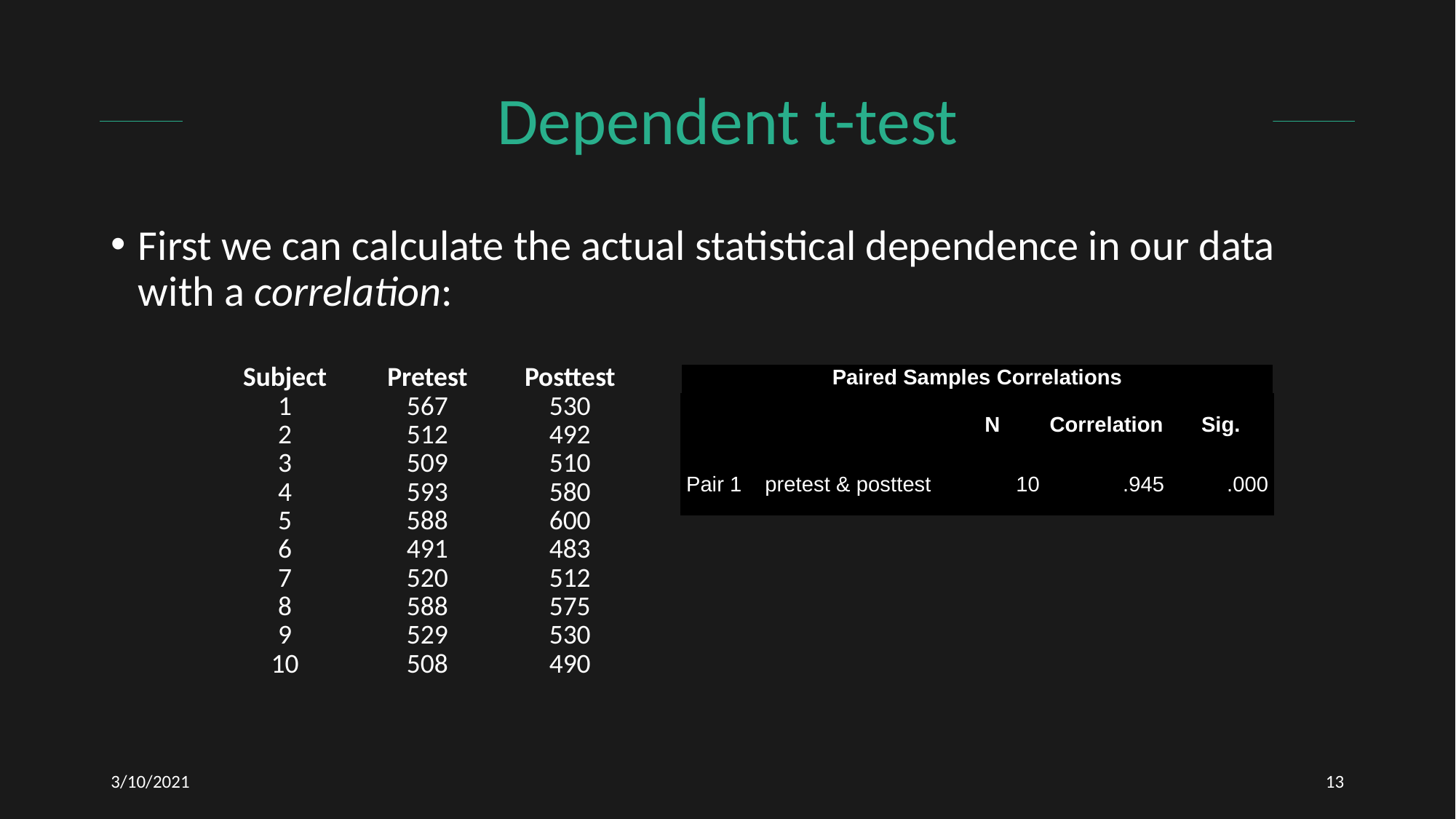

# Dependent t-test
First we can calculate the actual statistical dependence in our data with a correlation:

| Subject | Pretest | Posttest |
| --- | --- | --- |
| 1 | 567 | 530 |
| 2 | 512 | 492 |
| 3 | 509 | 510 |
| 4 | 593 | 580 |
| 5 | 588 | 600 |
| 6 | 491 | 483 |
| 7 | 520 | 512 |
| 8 | 588 | 575 |
| 9 | 529 | 530 |
| 10 | 508 | 490 |
| Paired Samples Correlations |  |  |  |  |
| --- | --- | --- | --- | --- |
|  |  | N | Correlation | Sig. |
| Pair 1 | pretest & posttest | 10 | .945 | .000 |
3/10/2021
13